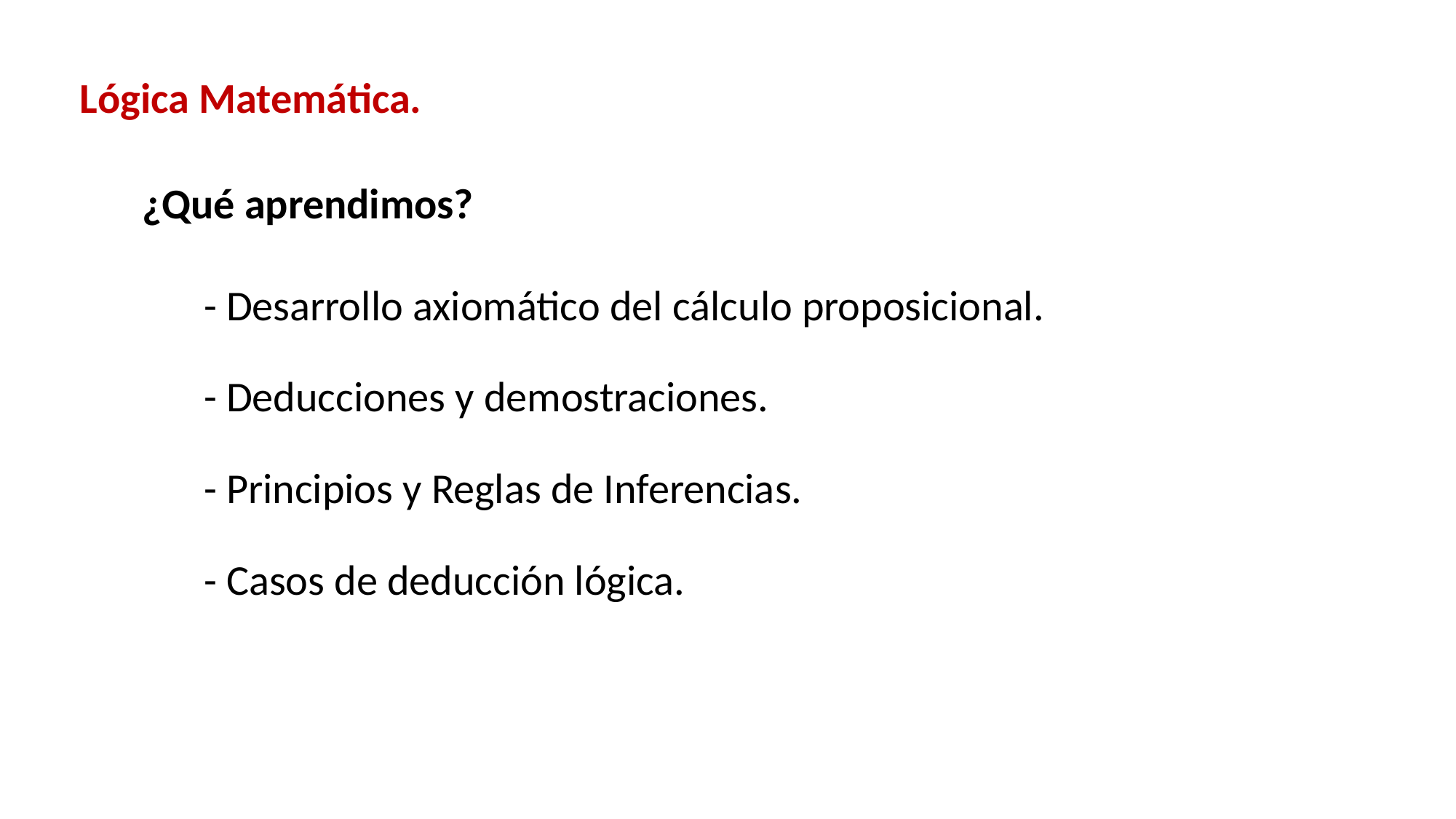

Lógica Matemática.
¿Qué aprendimos?
# - Desarrollo axiomático del cálculo proposicional. - Deducciones y demostraciones. - Principios y Reglas de Inferencias. - Casos de deducción lógica.